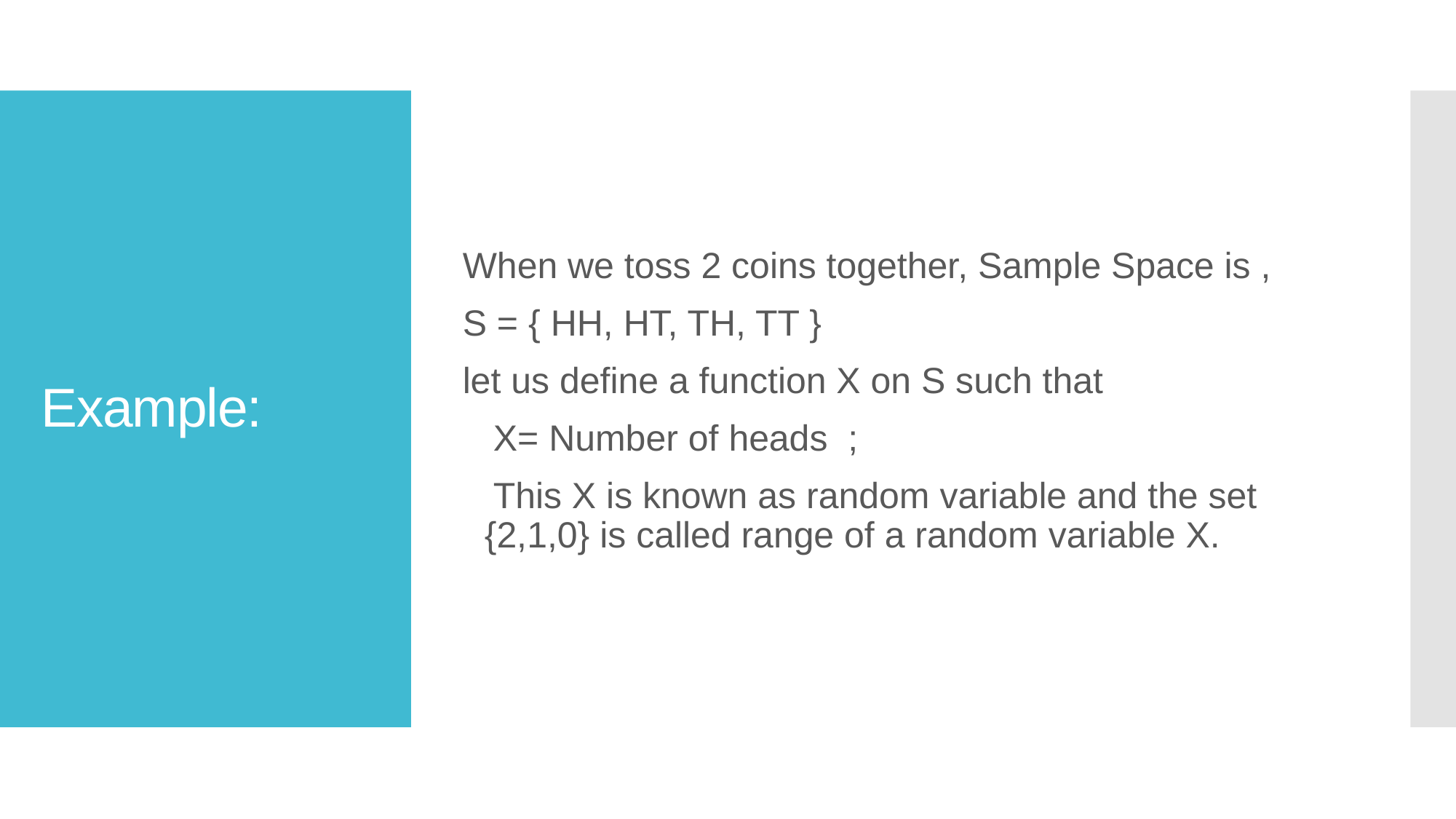

When we toss 2 coins together, Sample Space is ,
S = { HH, HT, TH, TT }
let us define a function X on S such that
   X= Number of heads  ;
   This X is known as random variable and the set {2,1,0} is called range of a random variable X.

# Example: